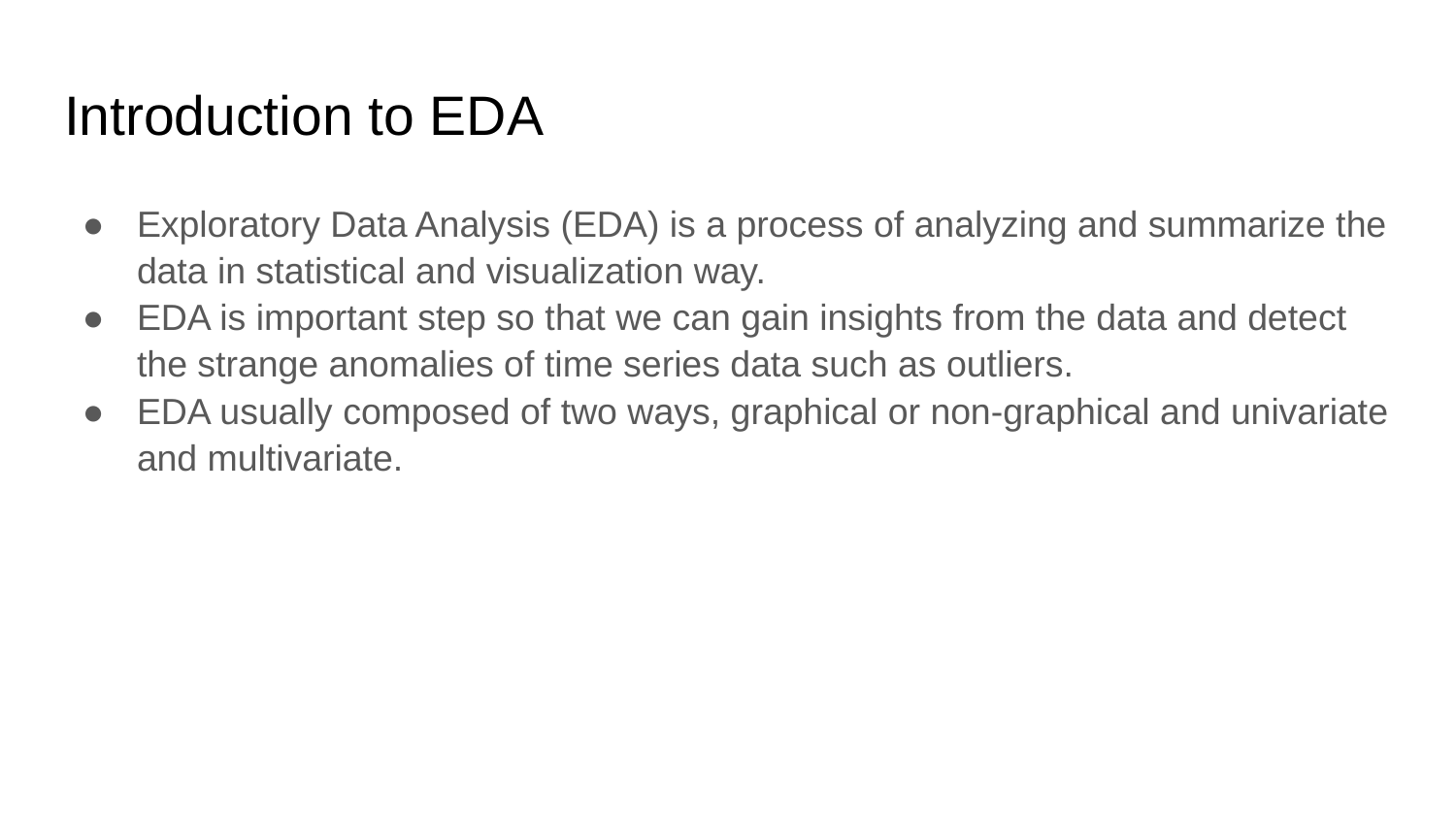

# Introduction to EDA
Exploratory Data Analysis (EDA) is a process of analyzing and summarize the data in statistical and visualization way.
EDA is important step so that we can gain insights from the data and detect the strange anomalies of time series data such as outliers.
EDA usually composed of two ways, graphical or non-graphical and univariate and multivariate.